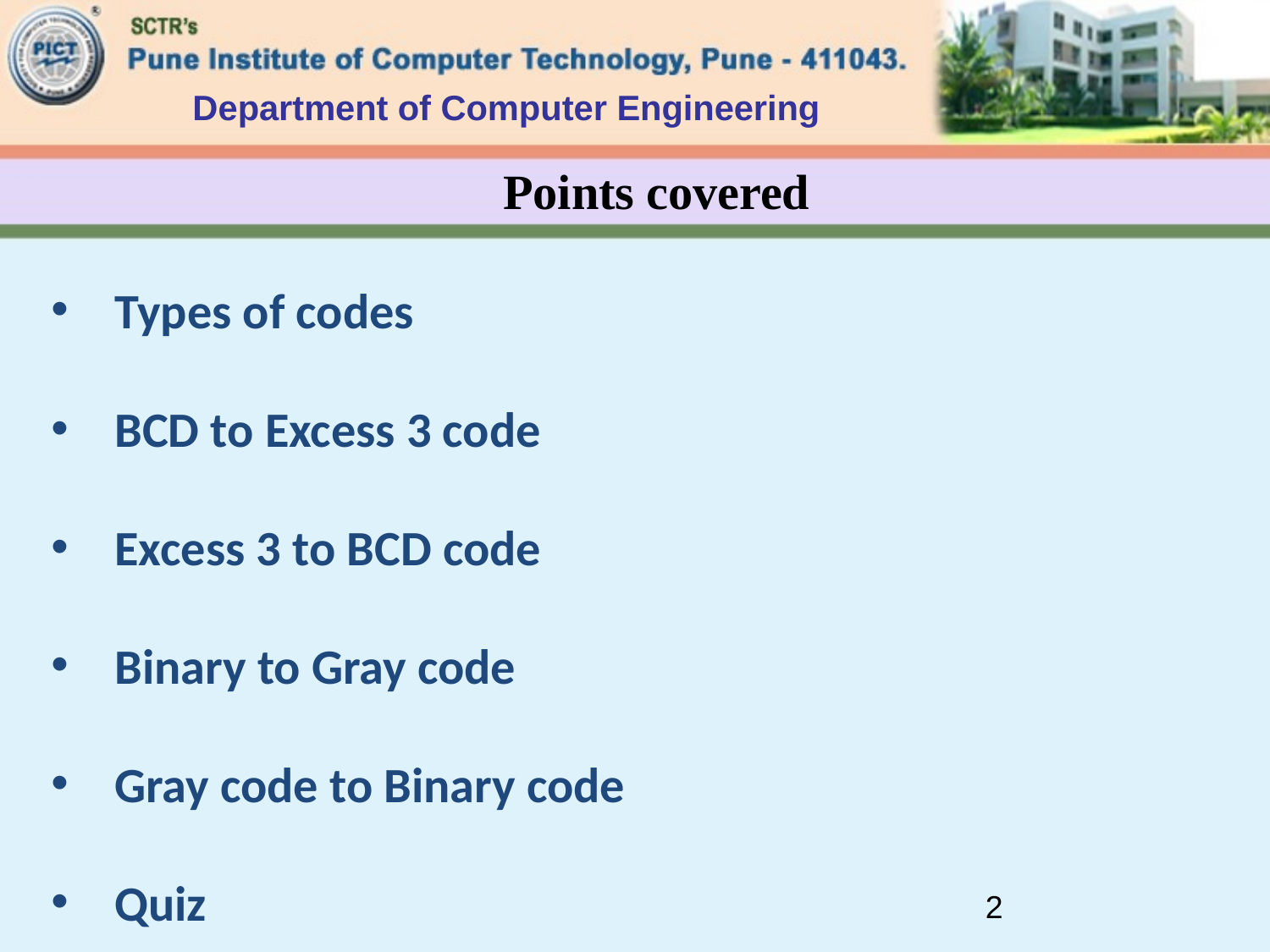

Department of Computer Engineering
# Points covered
Types of codes

BCD to Excess 3 code

Excess 3 to BCD code

Binary to Gray code

Gray code to Binary code

Quiz
2